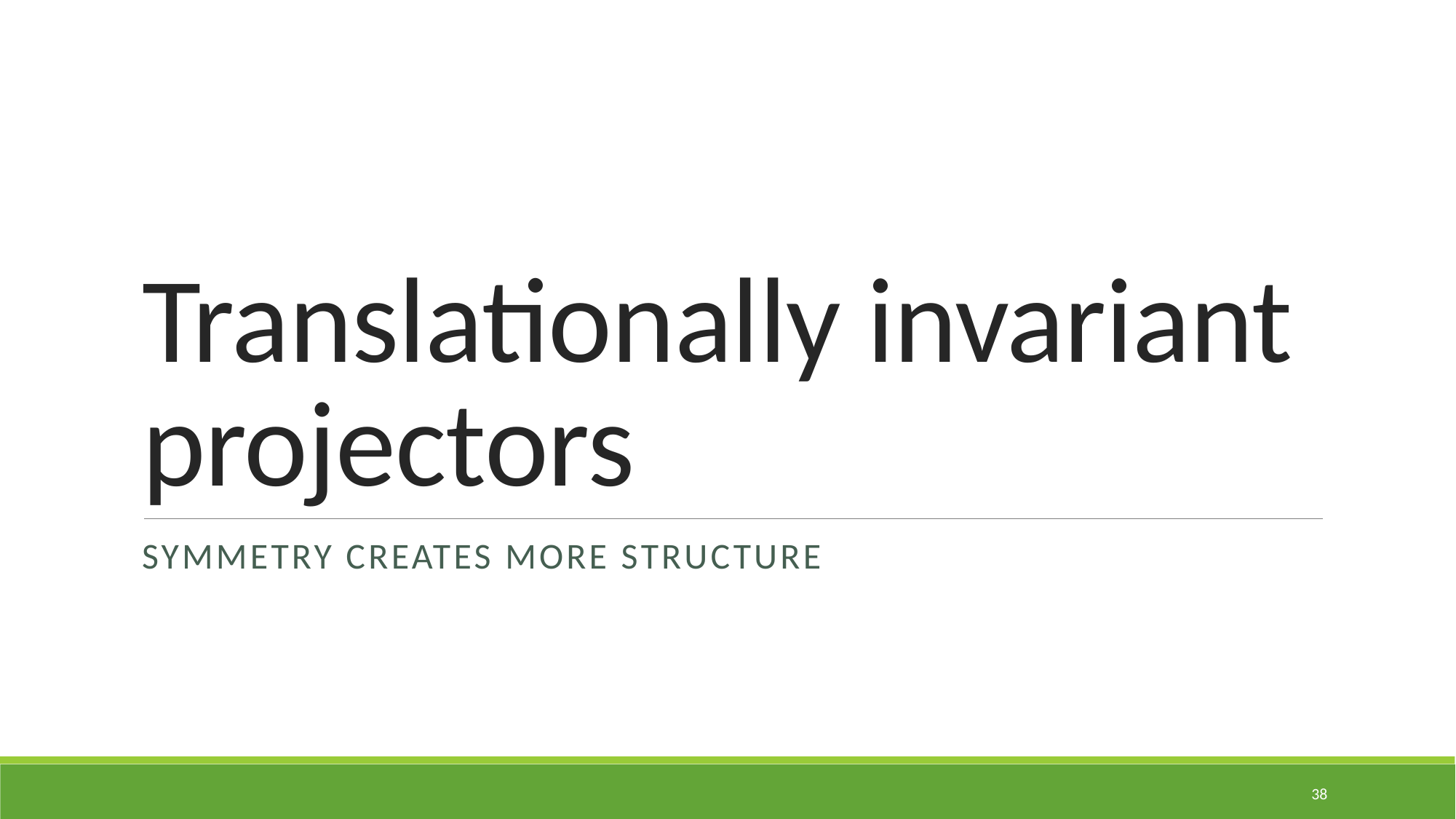

# Translationally invariant projectors
Symmetry creates more structure
38